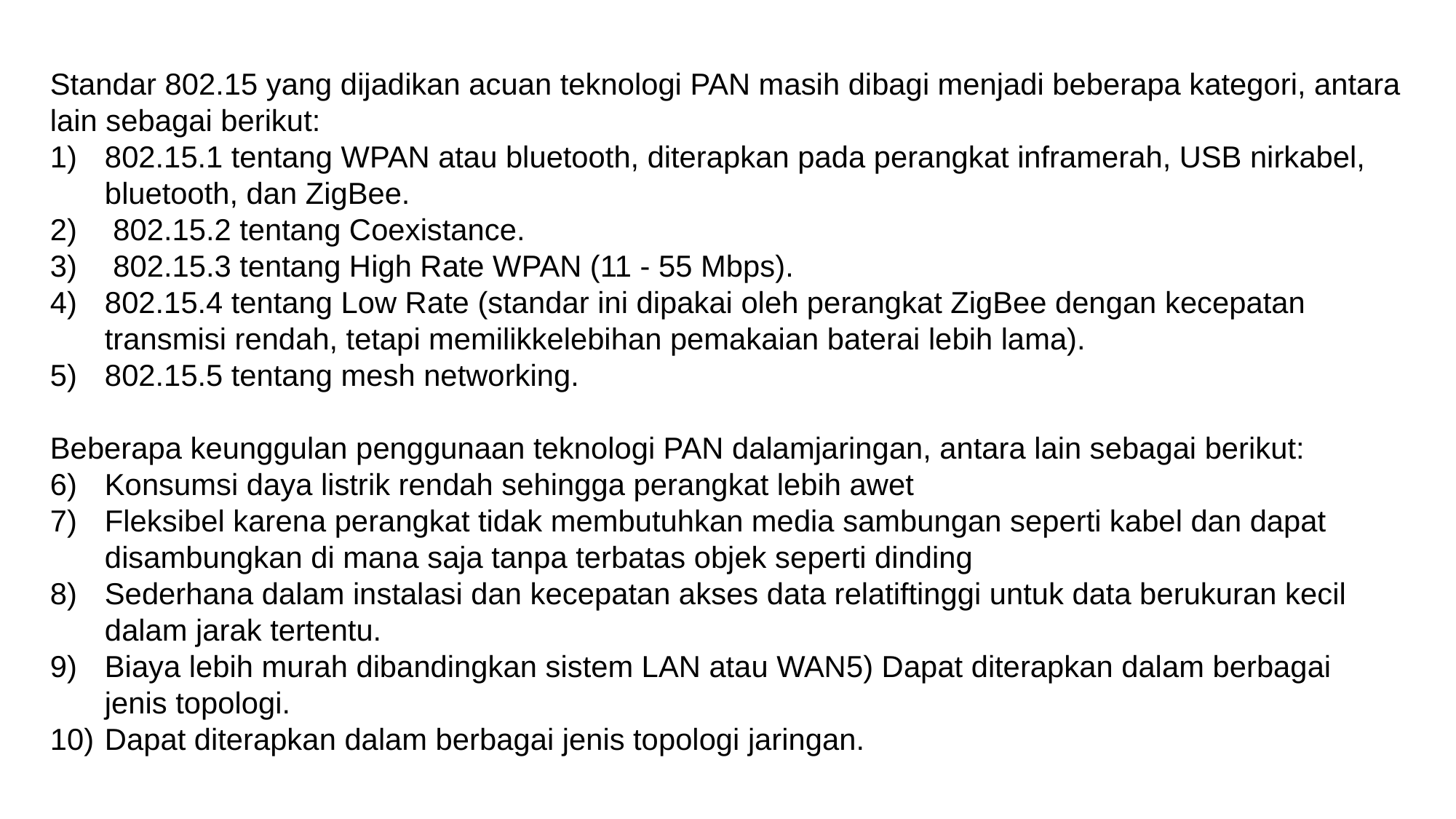

Standar 802.15 yang dijadikan acuan teknologi PAN masih dibagi menjadi beberapa kategori, antara lain sebagai berikut:
802.15.1 tentang WPAN atau bluetooth, diterapkan pada perangkat inframerah, USB nirkabel, bluetooth, dan ZigBee.
 802.15.2 tentang Coexistance.
 802.15.3 tentang High Rate WPAN (11 - 55 Mbps).
802.15.4 tentang Low Rate (standar ini dipakai oleh perangkat ZigBee dengan kecepatan transmisi rendah, tetapi memilikkelebihan pemakaian baterai lebih lama).
802.15.5 tentang mesh networking.

Beberapa keunggulan penggunaan teknologi PAN dalamjaringan, antara lain sebagai berikut:
Konsumsi daya listrik rendah sehingga perangkat lebih awet
Fleksibel karena perangkat tidak membutuhkan media sambungan seperti kabel dan dapat disambungkan di mana saja tanpa terbatas objek seperti dinding
Sederhana dalam instalasi dan kecepatan akses data relatiftinggi untuk data berukuran kecil dalam jarak tertentu.
Biaya lebih murah dibandingkan sistem LAN atau WAN5) Dapat diterapkan dalam berbagai jenis topologi.
Dapat diterapkan dalam berbagai jenis topologi jaringan.